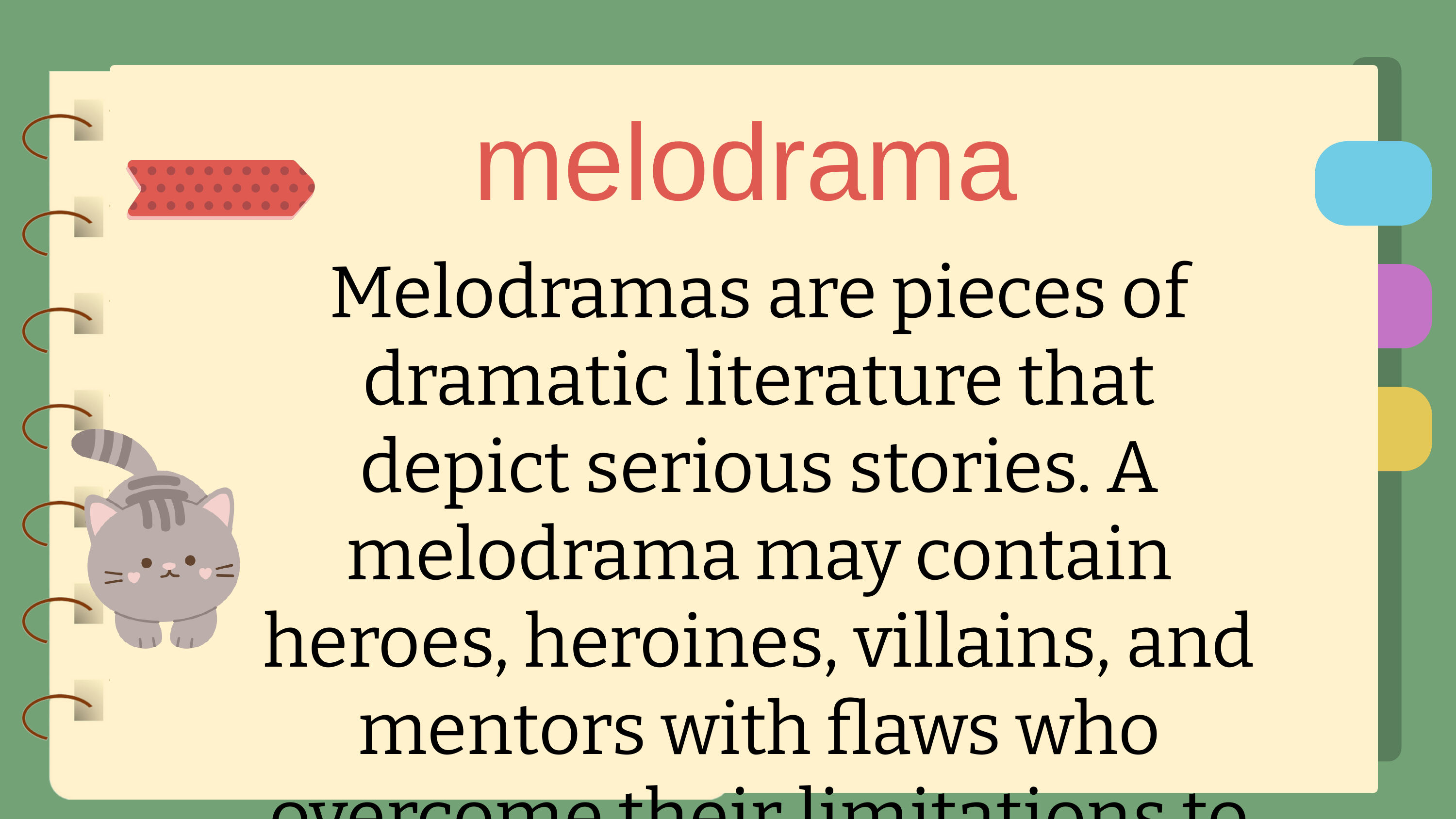

melodrama

Melodramas are pieces of dramatic literature that depict serious stories. A melodrama may contain heroes, heroines, villains, and mentors with flaws who overcome their limitations to achieve success.